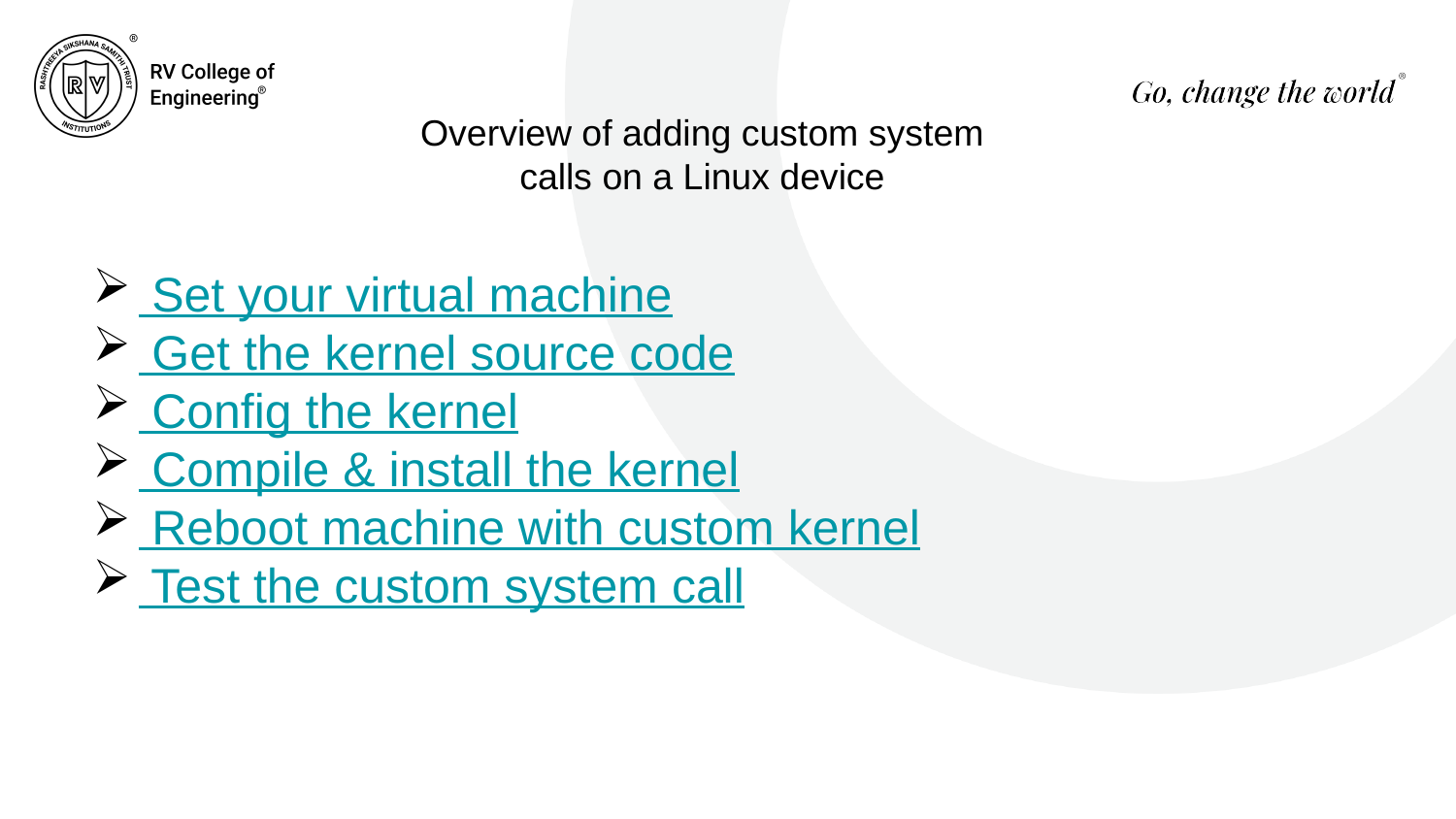

Overview of adding custom system calls on a Linux device

 Set your virtual machine
 Get the kernel source code
 Config the kernel
 Compile & install the kernel
 Reboot machine with custom kernel
 Test the custom system call